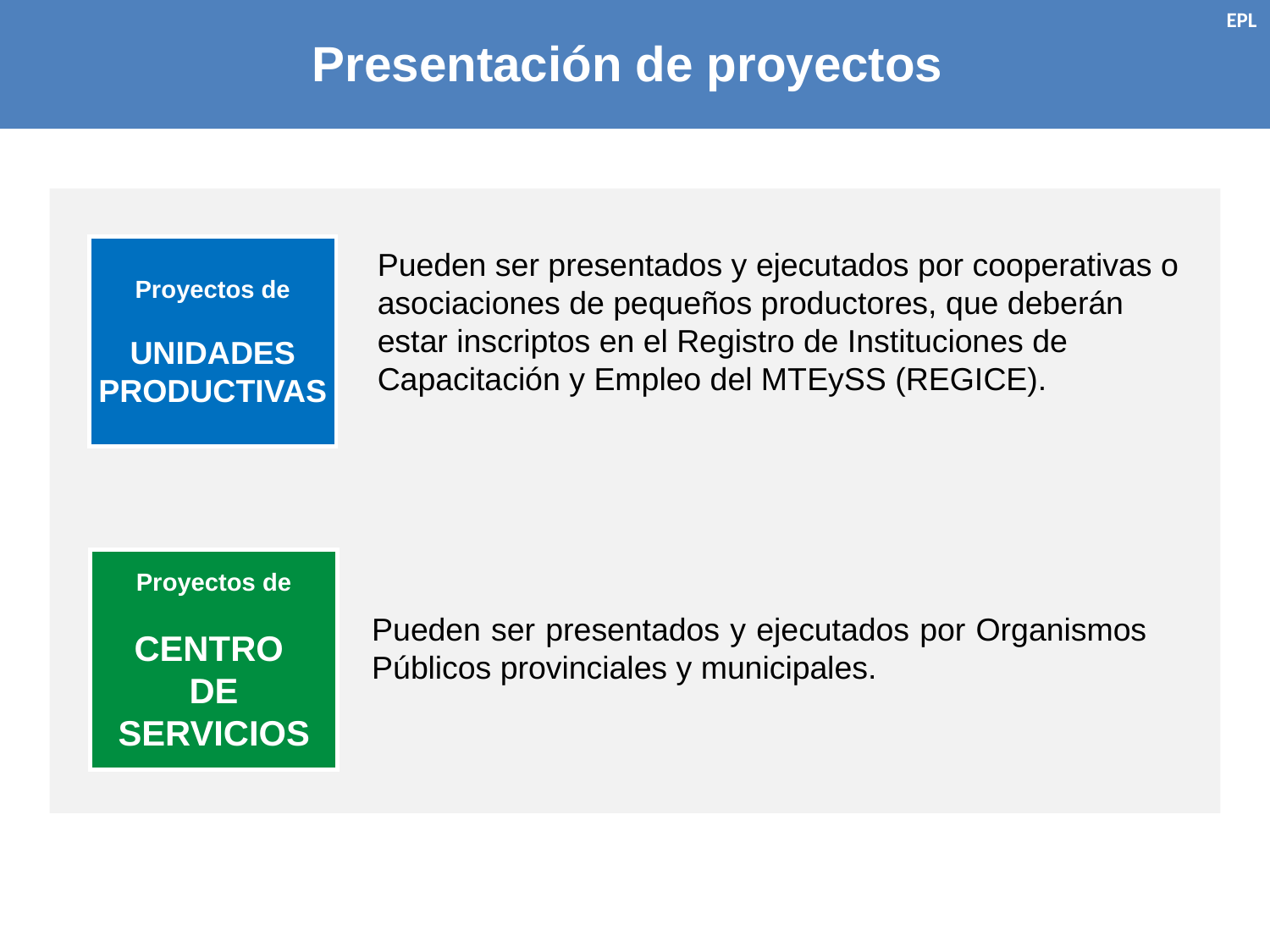

EPL
Presentación de proyectos

Pueden ser presentados y ejecutados por cooperativas o asociaciones de pequeños productores, que deberán estar inscriptos en el Registro de Instituciones de Capacitación y Empleo del MTEySS (REGICE).
Pueden ser presentados y ejecutados por Organismos Públicos provinciales y municipales.
Proyectos de

UNIDADES
PRODUCTIVAS
Proyectos de

CENTRO
DE
SERVICIOS